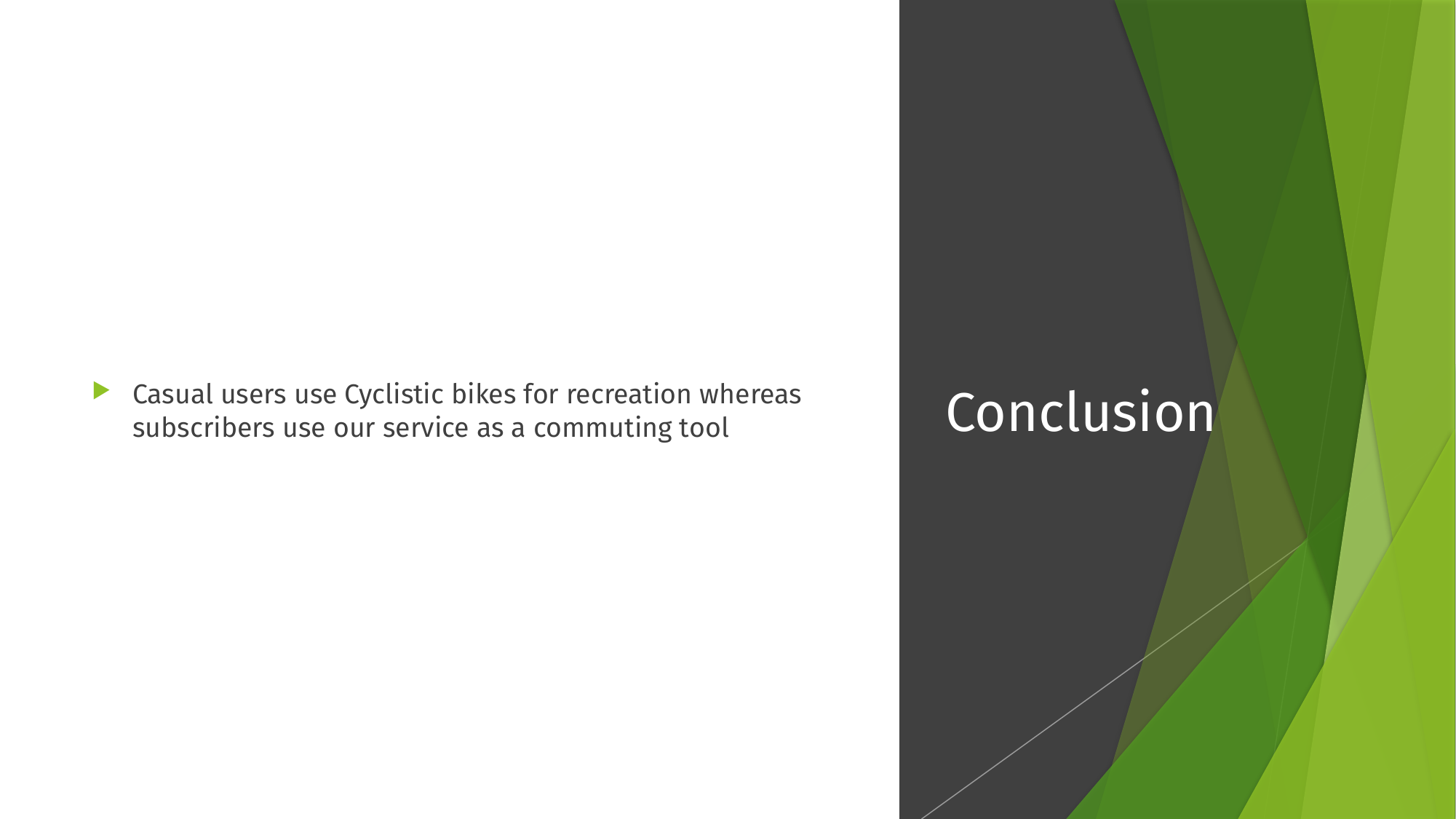

Casual users use Cyclistic bikes for recreation whereas subscribers use our service as a commuting tool
# Conclusion